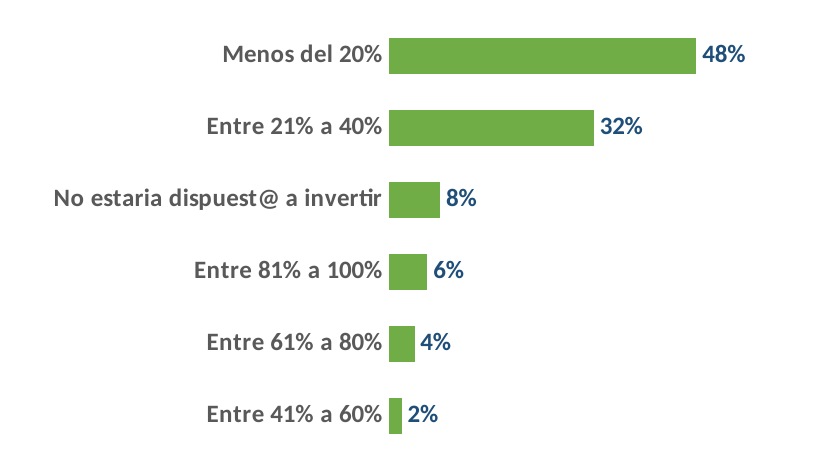

### Chart

| Category |  |
|---|---|
| Entre 41% a 60% | 0.02 |
| Entre 61% a 80% | 0.04 |
| Entre 81% a 100% | 0.06 |
| No estaria dispuest@ a invertir | 0.08 |
| Entre 21% a 40% | 0.32 |
| Menos del 20% | 0.48 |